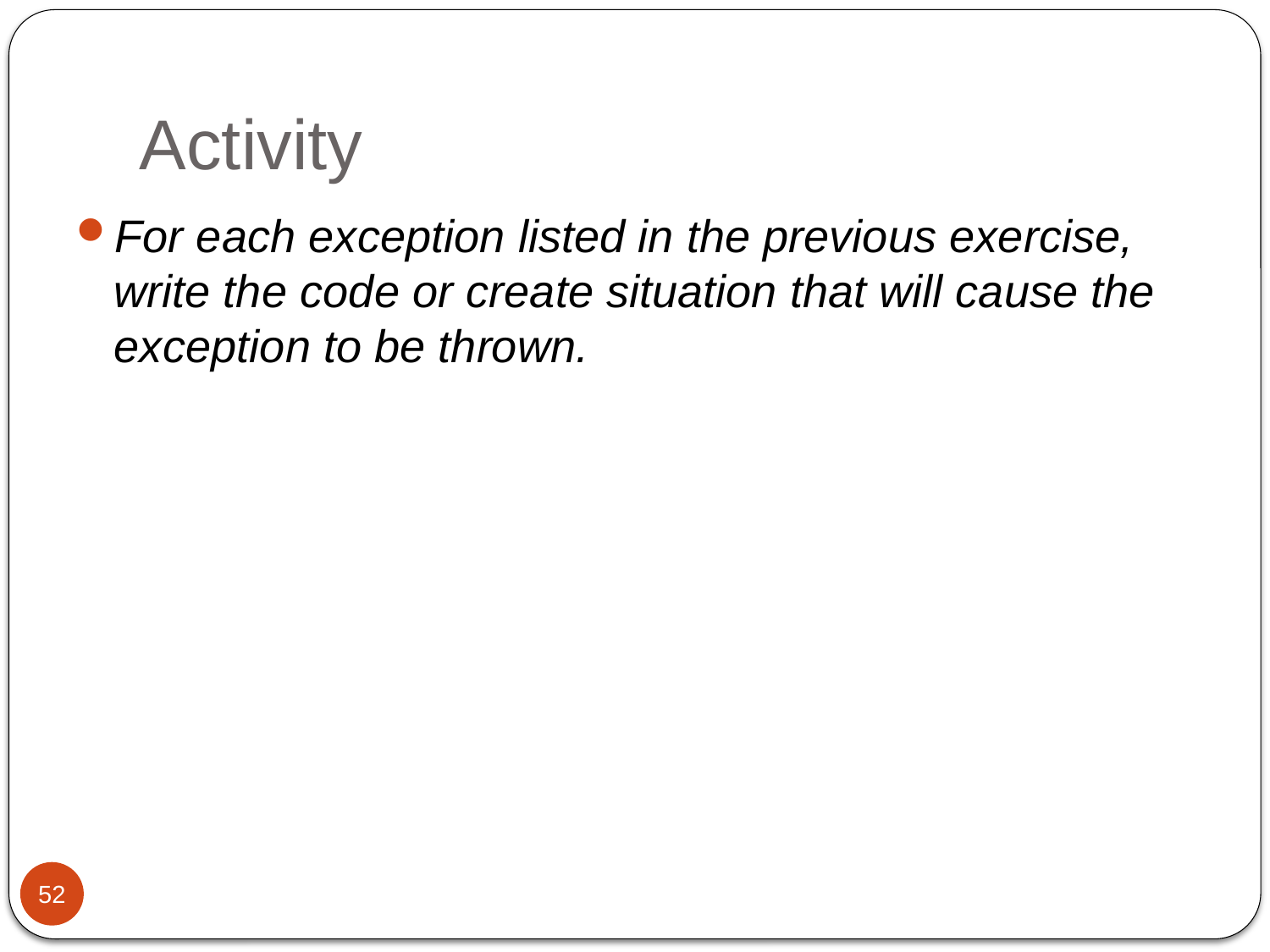

# Activity
For each exception listed in the previous exercise, write the code or create situation that will cause the exception to be thrown.
52